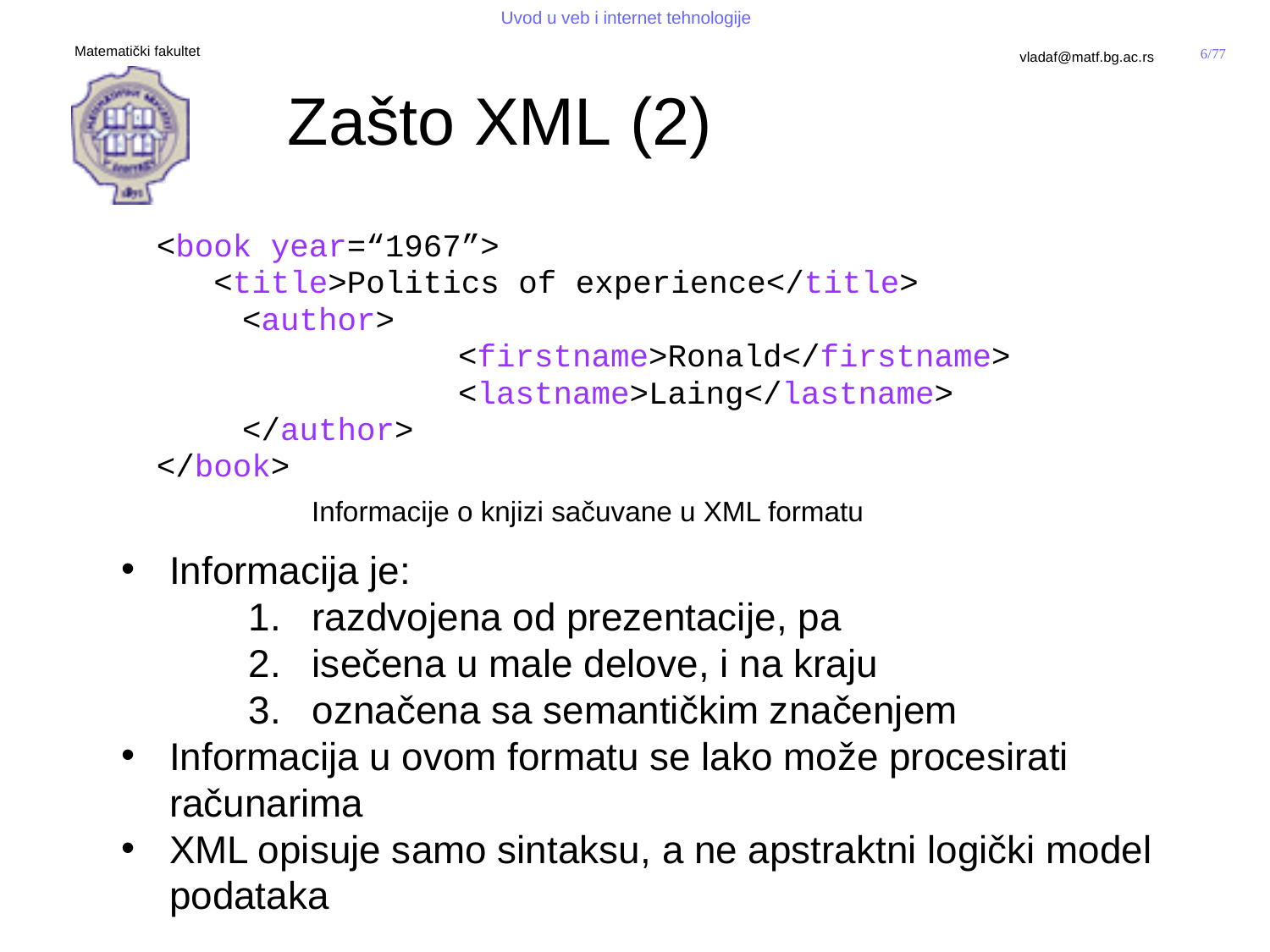

# Zašto XML (2)

<book year=“1967”>
   <title>Politics of experience</title>
	  <author>
			<firstname>Ronald</firstname>
			<lastname>Laing</lastname>
	  </author>
</book>
Informacije o knjizi sačuvane u XML formatu
Informacija je:
razdvojena od prezentacije, pa
isečena u male delove, i na kraju
označena sa semantičkim značenjem
Informacija u ovom formatu se lako može procesirati računarima
XML opisuje samo sintaksu, a ne apstraktni logički model podataka